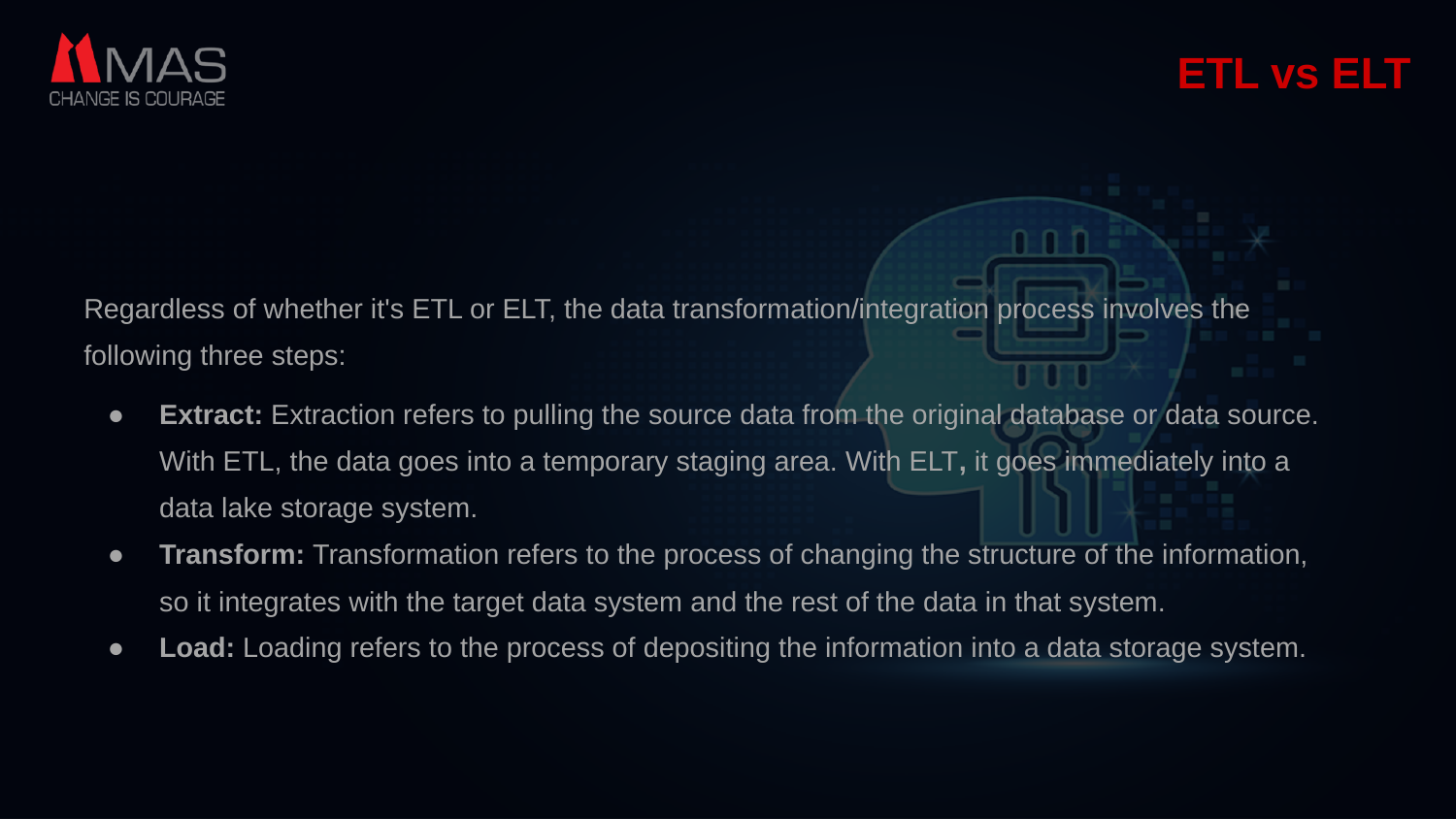

# ETL vs ELT
Regardless of whether it's ETL or ELT, the data transformation/integration process involves the following three steps:
Extract: Extraction refers to pulling the source data from the original database or data source. With ETL, the data goes into a temporary staging area. With ELT, it goes immediately into a data lake storage system.
Transform: Transformation refers to the process of changing the structure of the information, so it integrates with the target data system and the rest of the data in that system.
Load: Loading refers to the process of depositing the information into a data storage system.